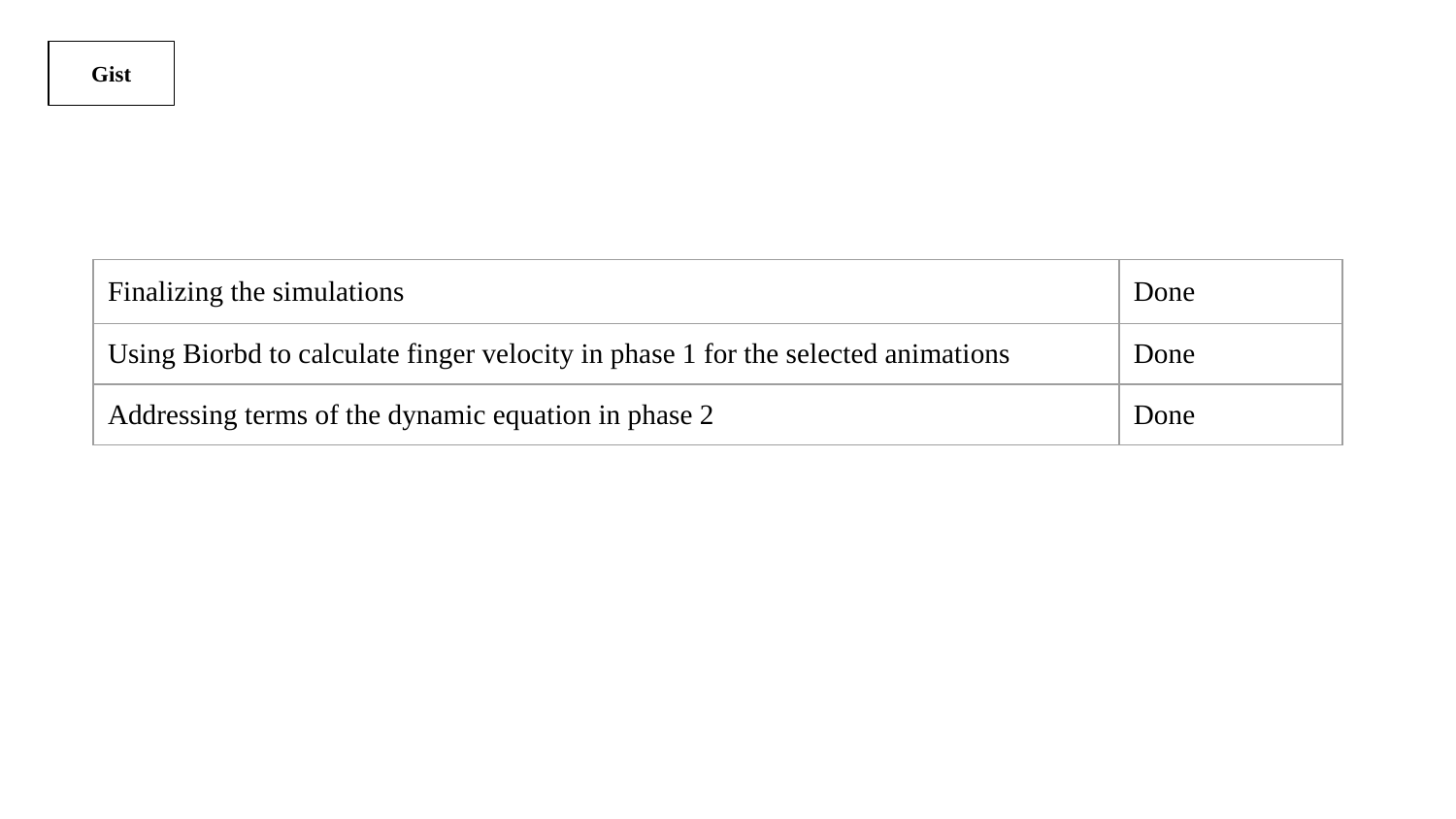

Gist
| Finalizing the simulations | Done |
| --- | --- |
| Using Biorbd to calculate finger velocity in phase 1 for the selected animations | Done |
| Addressing terms of the dynamic equation in phase 2 | Done |